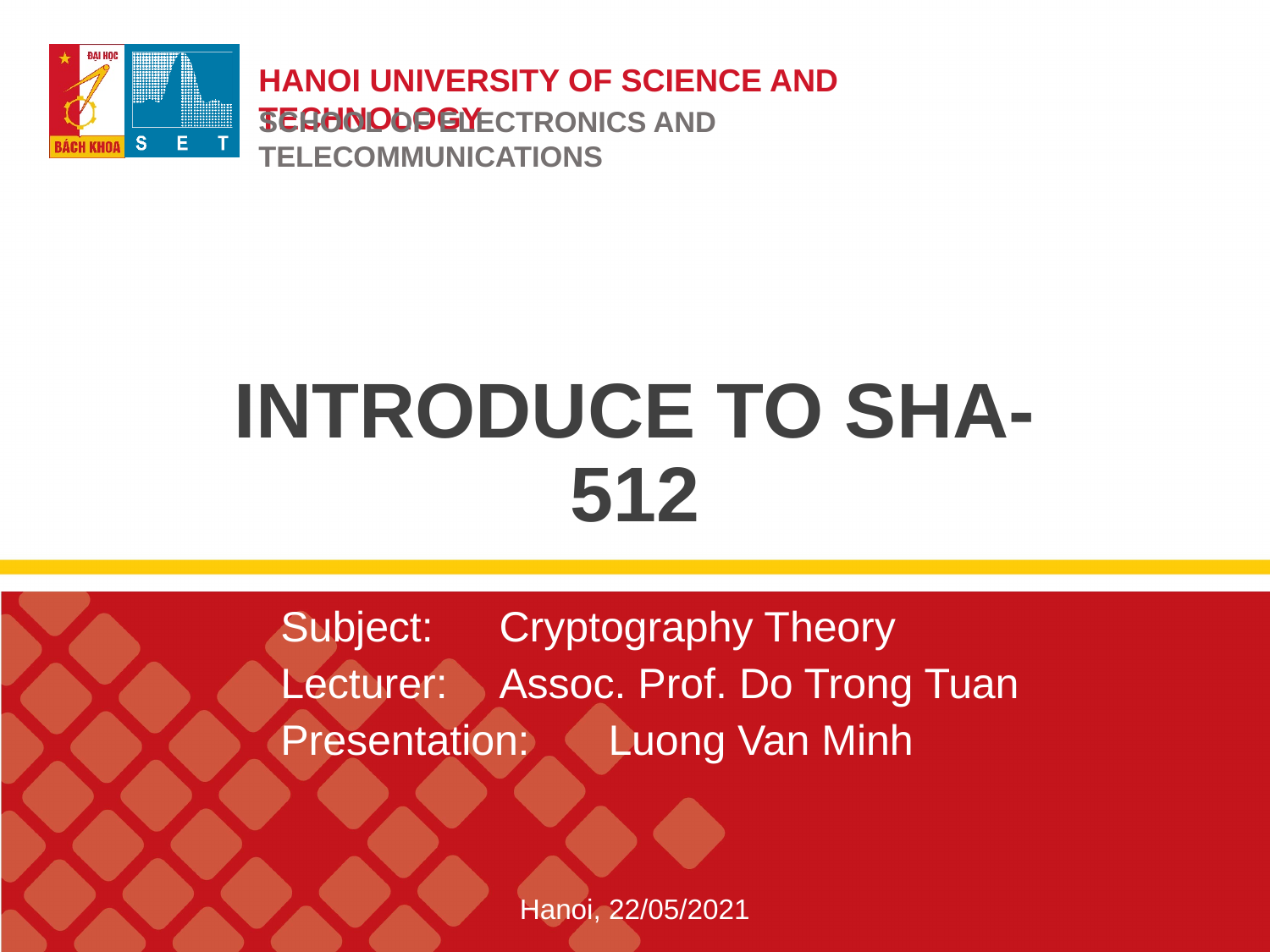

# INTRODUCE TO SHA-512
	Subject: 		Cryptography Theory
	Lecturer: 		Assoc. Prof. Do Trong Tuan
	Presentation: 	Luong Van Minh
Hanoi, 22/05/2021